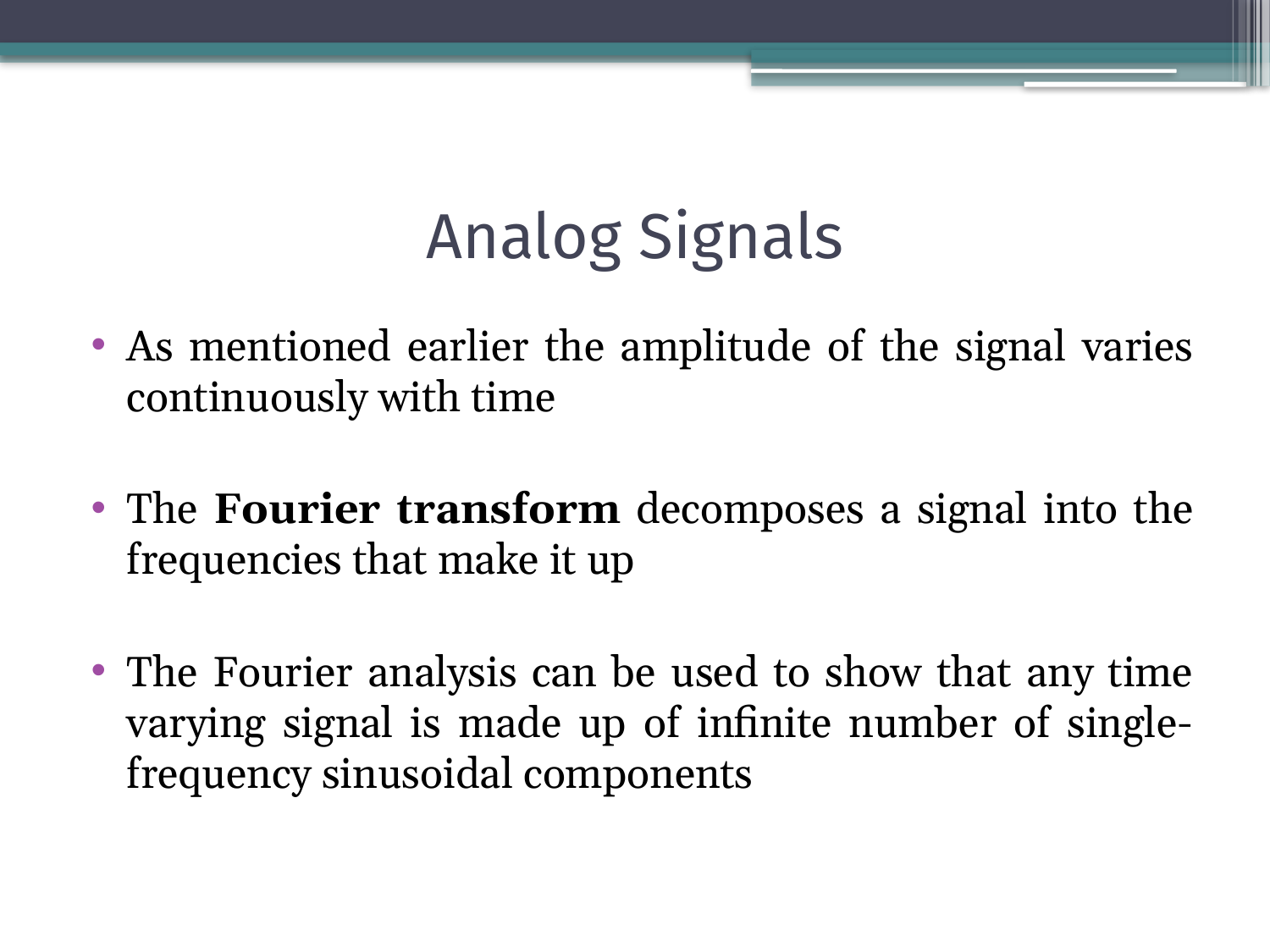

# Analog Signals
As mentioned earlier the amplitude of the signal varies continuously with time

The Fourier transform decomposes a signal into the frequencies that make it up

The Fourier analysis can be used to show that any time varying signal is made up of infinite number of single-frequency sinusoidal components